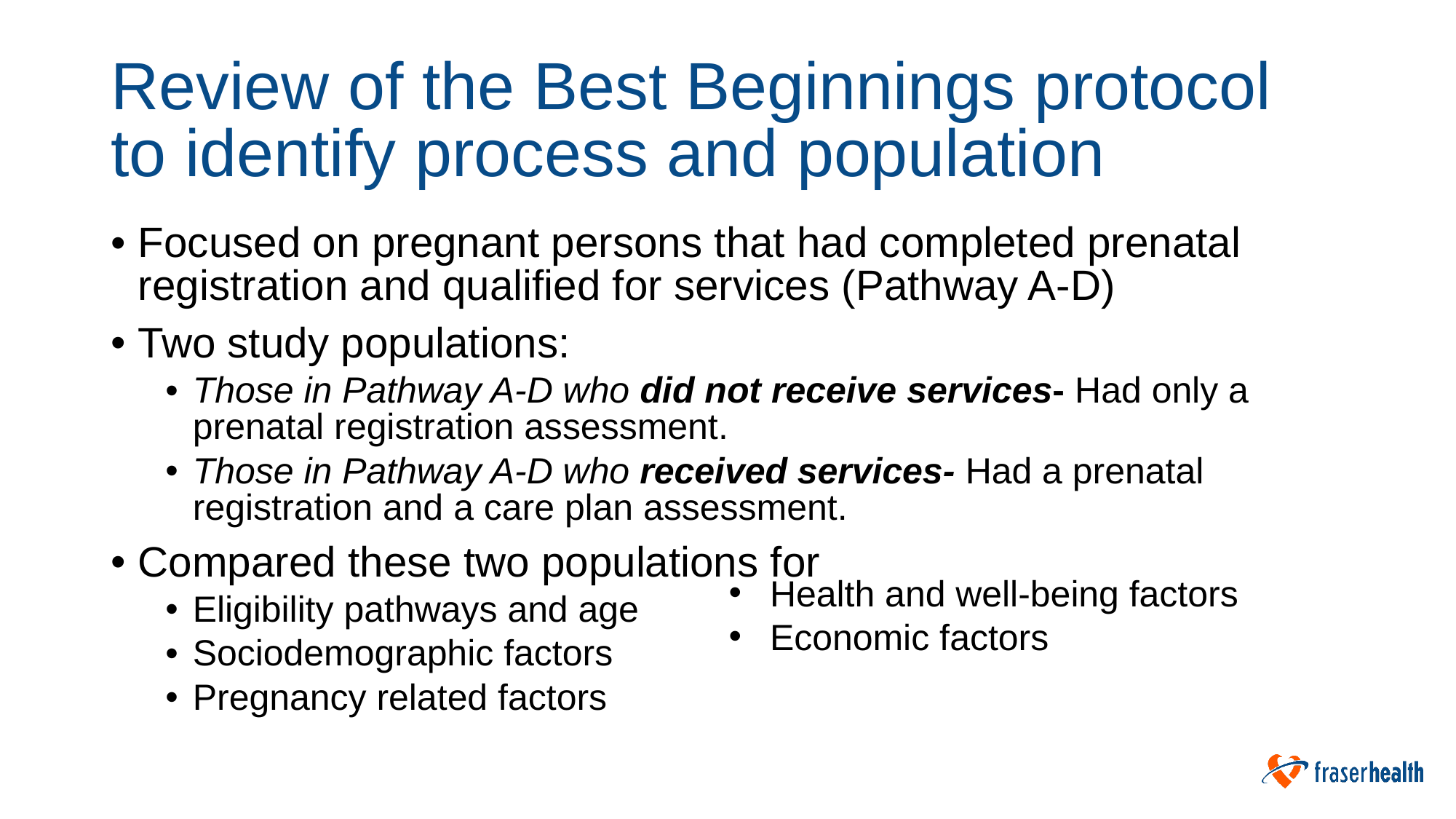

# Review of the Best Beginnings protocol to identify process and population
Focused on pregnant persons that had completed prenatal registration and qualified for services (Pathway A-D)
Two study populations:
Those in Pathway A-D who did not receive services- Had only a prenatal registration assessment.
Those in Pathway A-D who received services- Had a prenatal registration and a care plan assessment.
Compared these two populations for
Eligibility pathways and age
Sociodemographic factors
Pregnancy related factors
Health and well-being factors
Economic factors